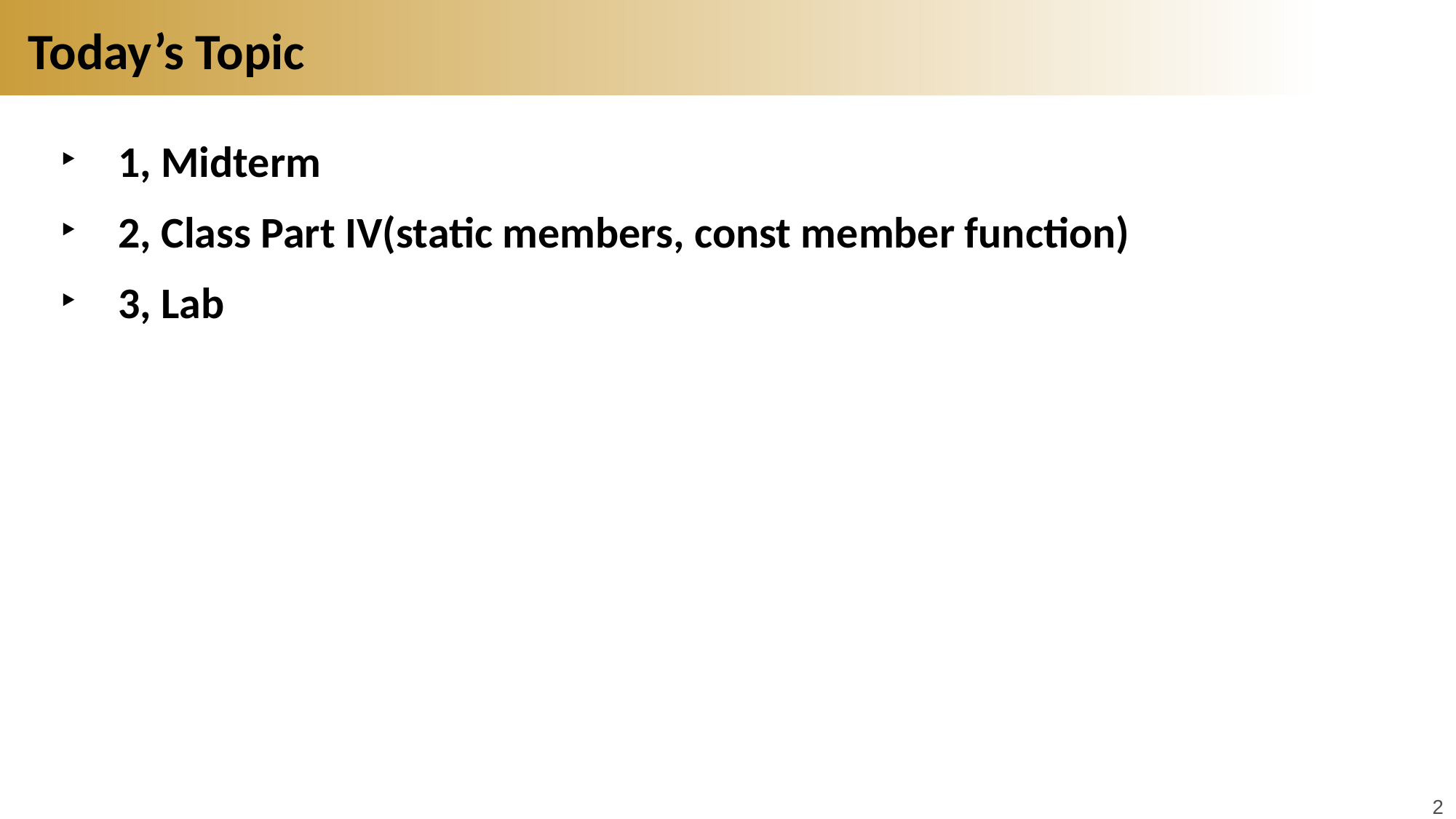

# Today’s Topic
1, Midterm
2, Class Part IV(static members, const member function)
3, Lab

2